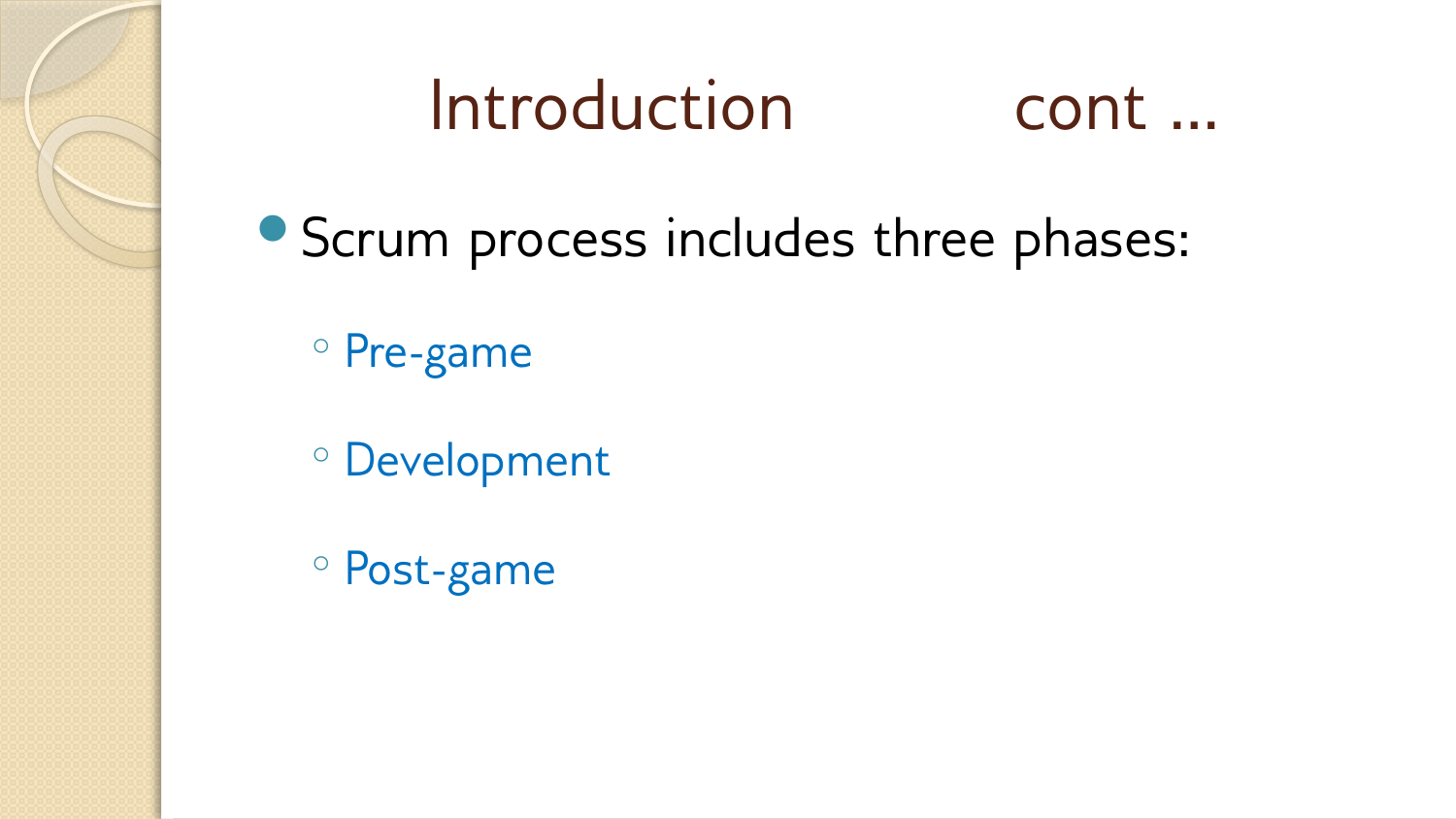

# Introduction          cont …
Scrum process includes three phases:
Pre-game
Development
Post-game